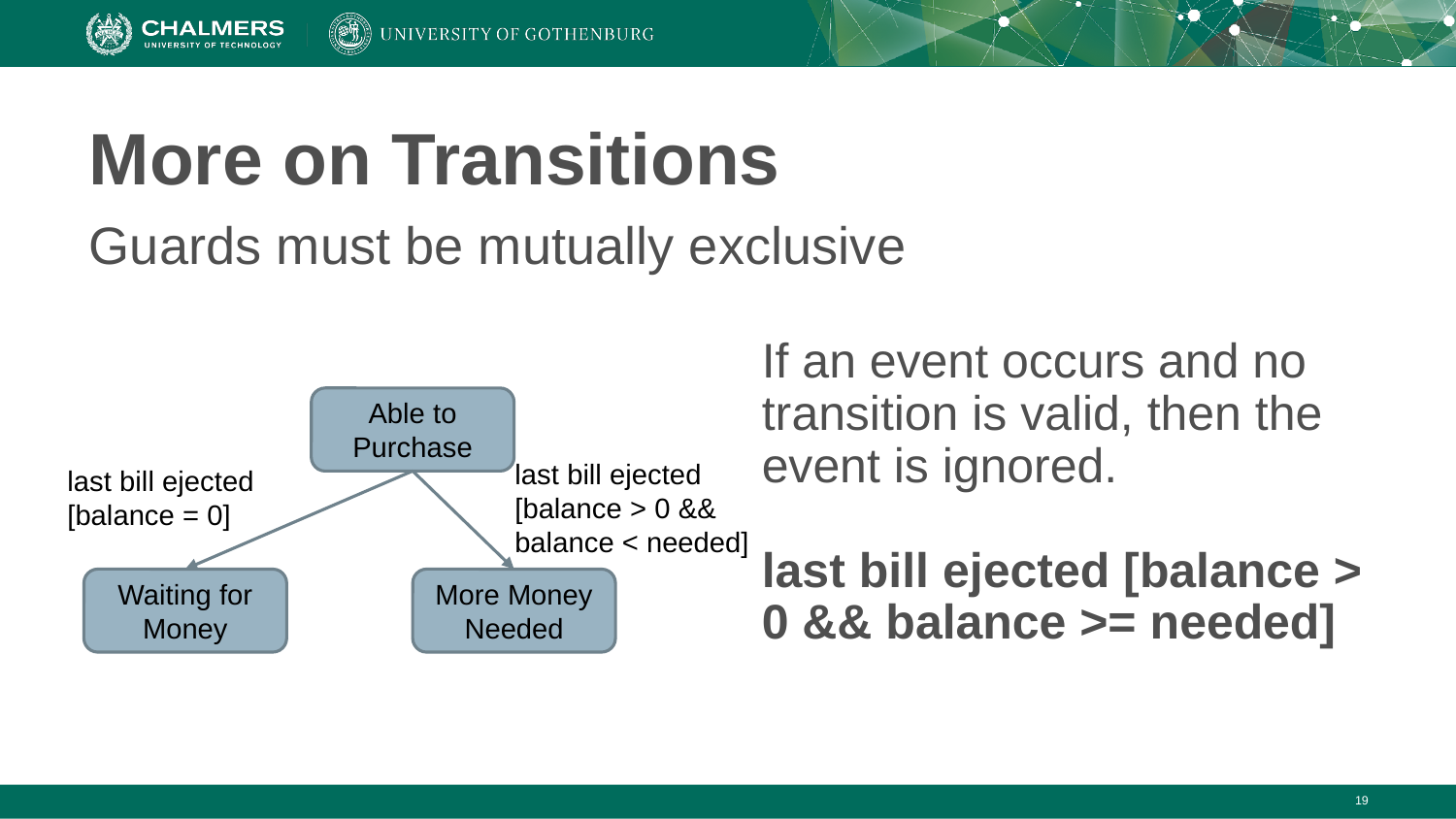

# More on Transitions
Guards must be mutually exclusive
If an event occurs and no transition is valid, then the event is ignored.

last bill ejected [balance > 0 && balance >= needed]
Able to Purchase
last bill ejected
[balance > 0 && balance < needed]
last bill ejected
[balance = 0]
Waiting for Money
More Money Needed
19